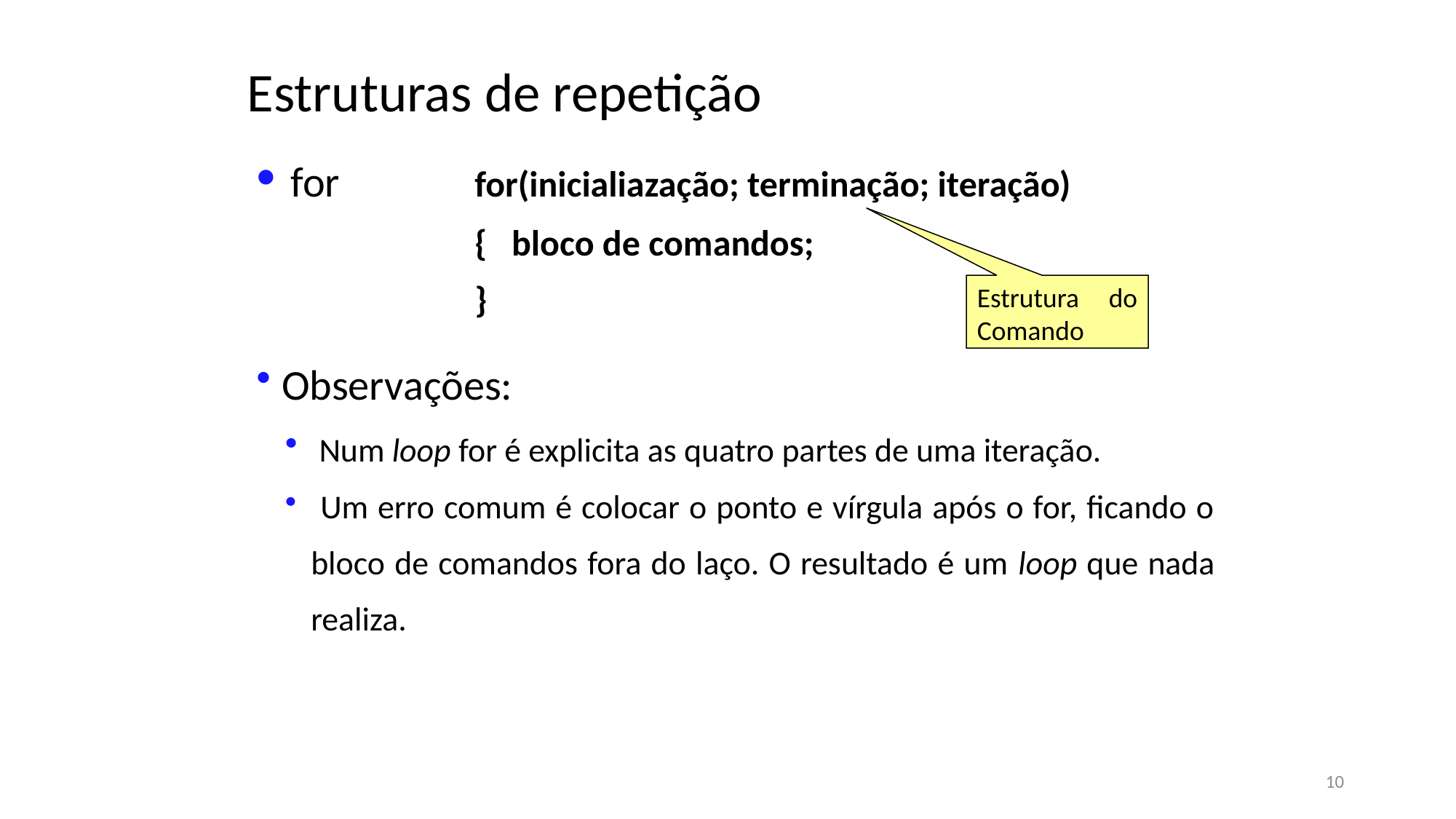

Estruturas de repetição
 for		for(inicialiazação; terminação; iteração)
		{   bloco de comandos;
		}

 Observações:
 Num loop for é explicita as quatro partes de uma iteração.
 Um erro comum é colocar o ponto e vírgula após o for, ficando o bloco de comandos fora do laço. O resultado é um loop que nada realiza.
Estrutura do Comando
10